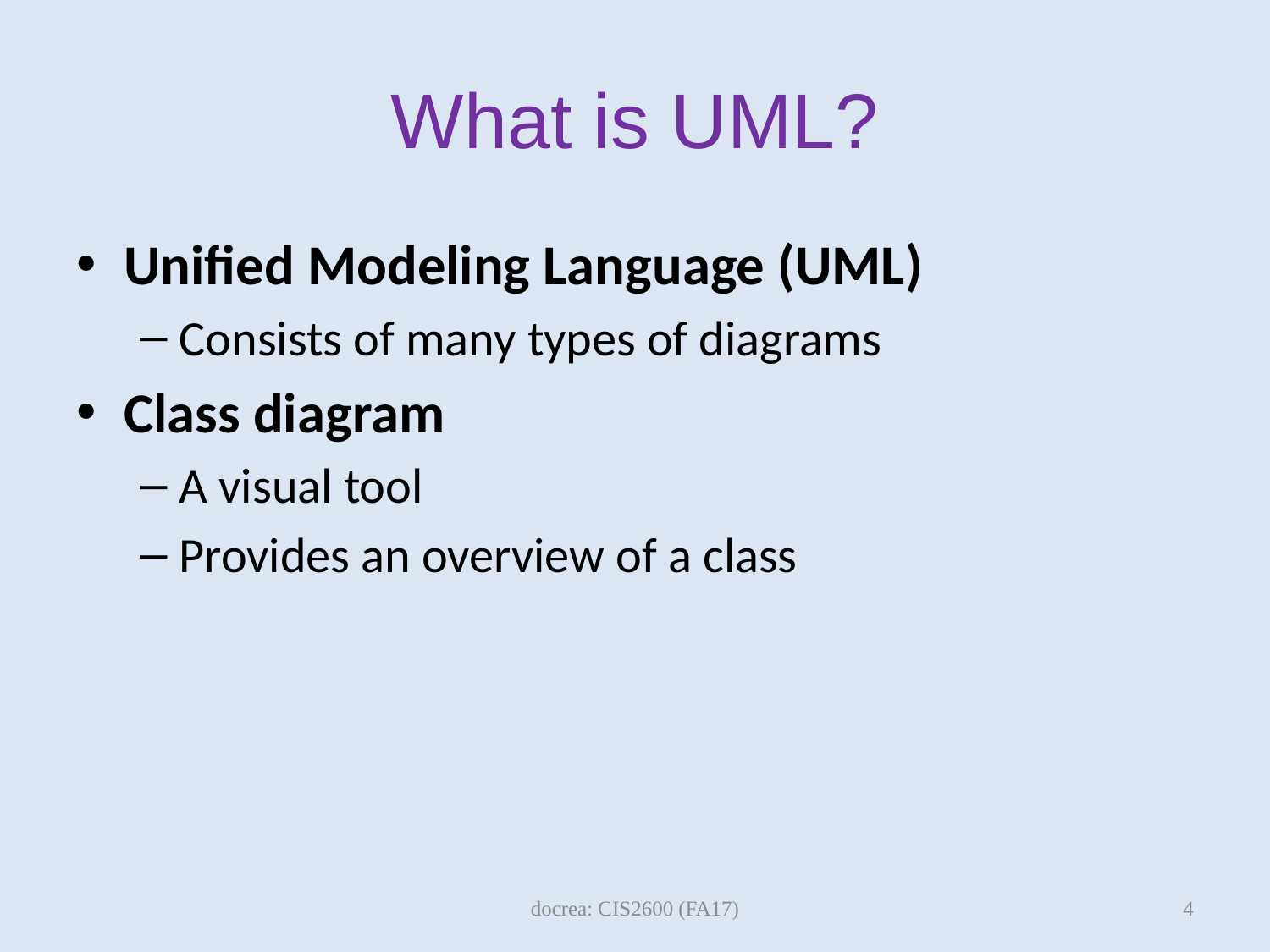

# What is UML?
Unified Modeling Language (UML)
Consists of many types of diagrams
Class diagram
A visual tool
Provides an overview of a class
4
docrea: CIS2600 (FA17)